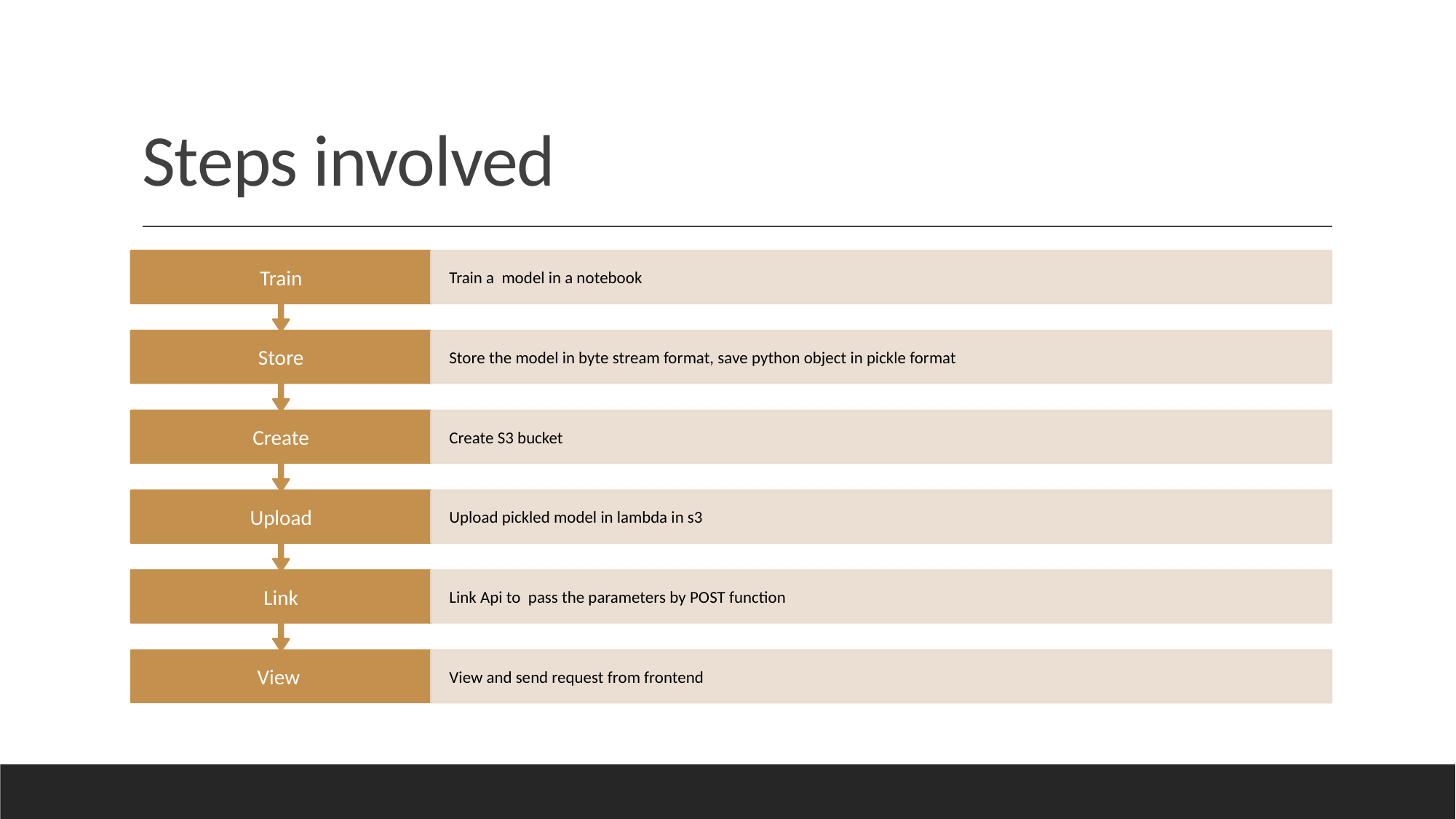

# Steps involved
View
View and send request from frontend
Link
Link Api to  pass the parameters by POST function
Upload
Upload pickled model in lambda in s3
Create
Create S3 bucket
Store
Store the model in byte stream format, save python object in pickle format
Train
Train a  model in a notebook